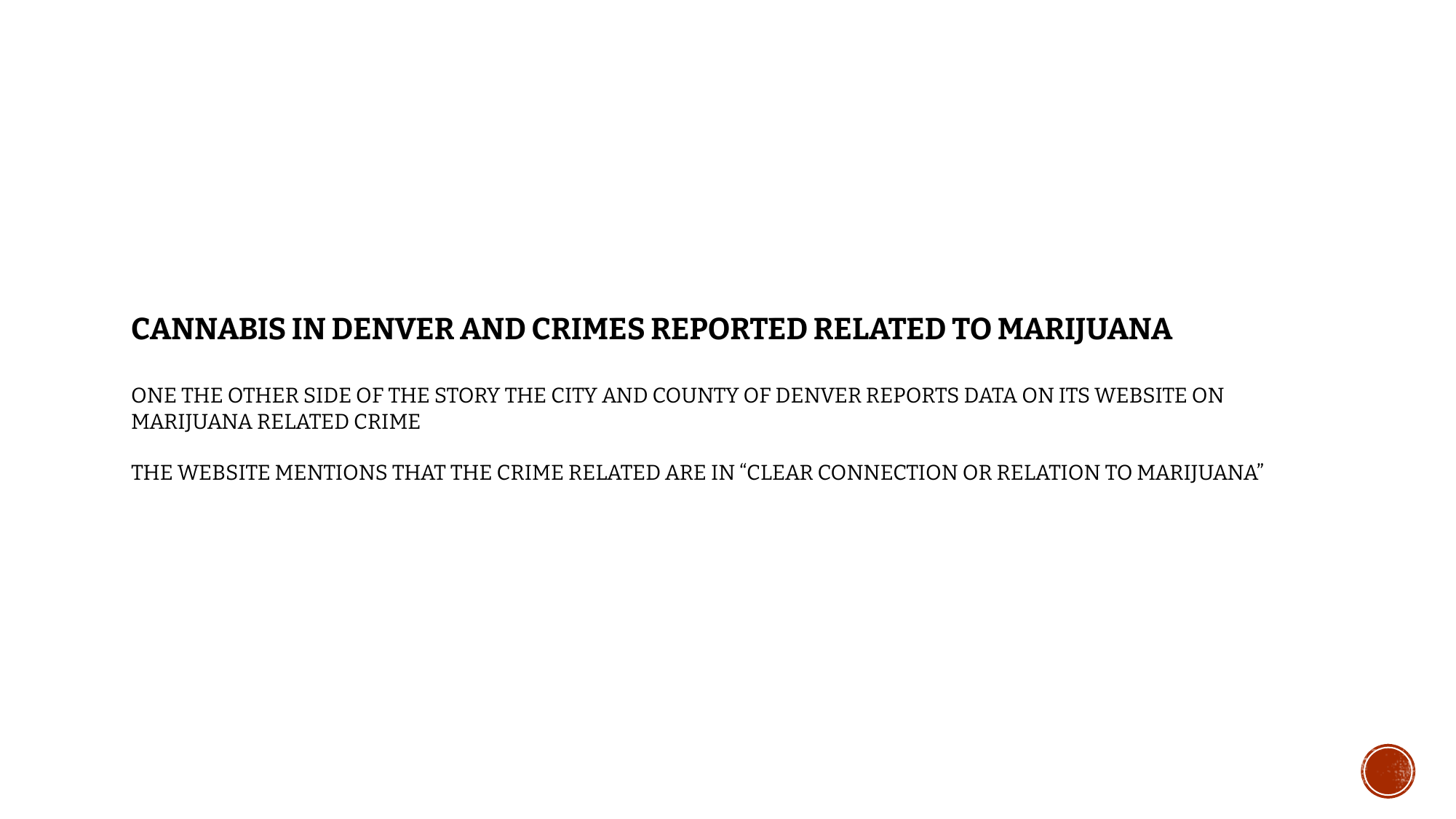

# CANNABIS IN DENVER AND CRIMES REPORTED RELATED TO MARIJUANA One the other side of the story the City and County of Denver reports data on its website on marijuana related crime The website mentions that the crime related are in “clear connection or relation to marijuana”